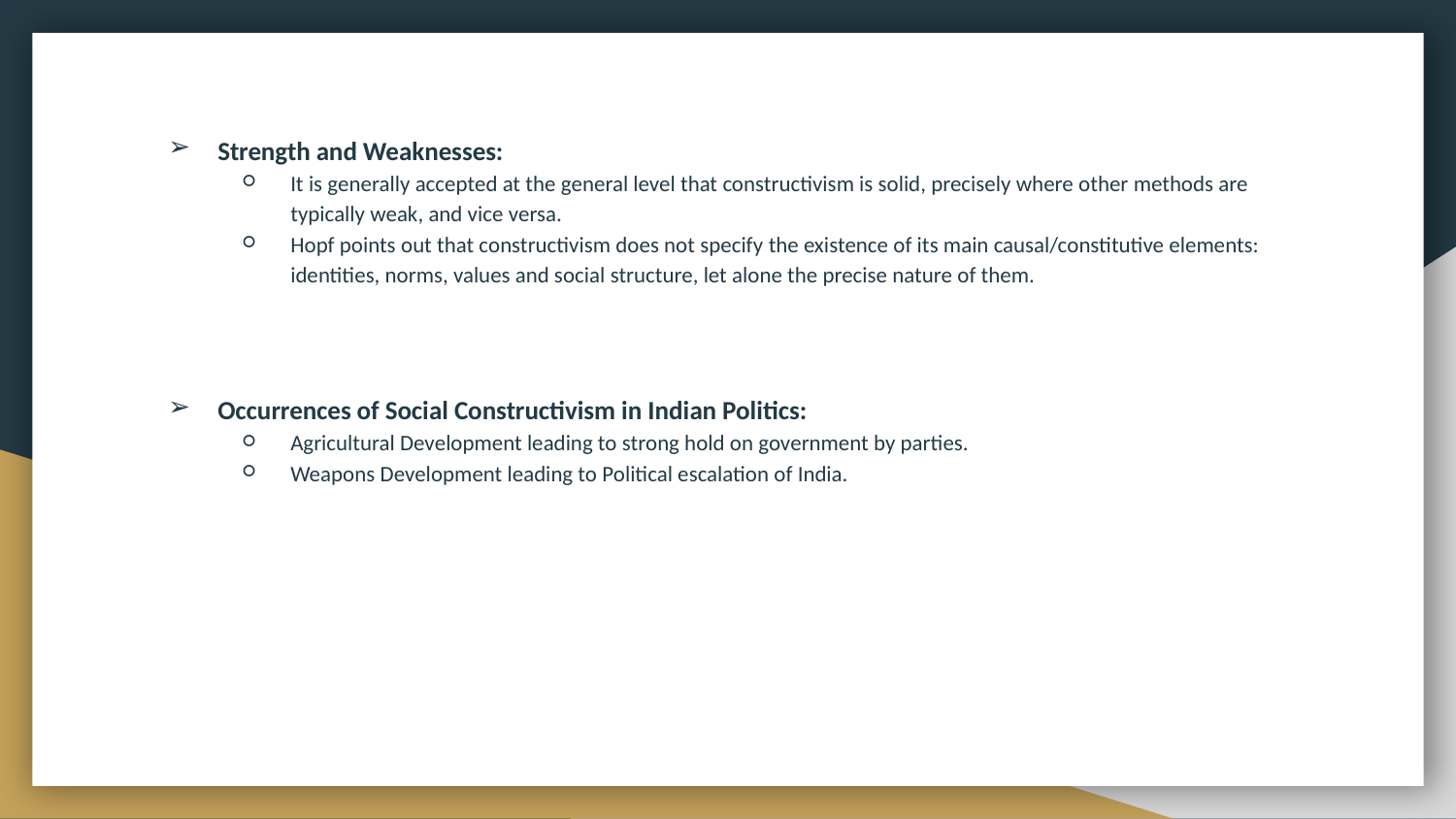

Strength and Weaknesses:
It is generally accepted at the general level that constructivism is solid, precisely where other methods are typically weak, and vice versa.
Hopf points out that constructivism does not specify the existence of its main causal/constitutive elements: identities, norms, values and social structure, let alone the precise nature of them.

Occurrences of Social Constructivism in Indian Politics:
Agricultural Development leading to strong hold on government by parties.
Weapons Development leading to Political escalation of India.